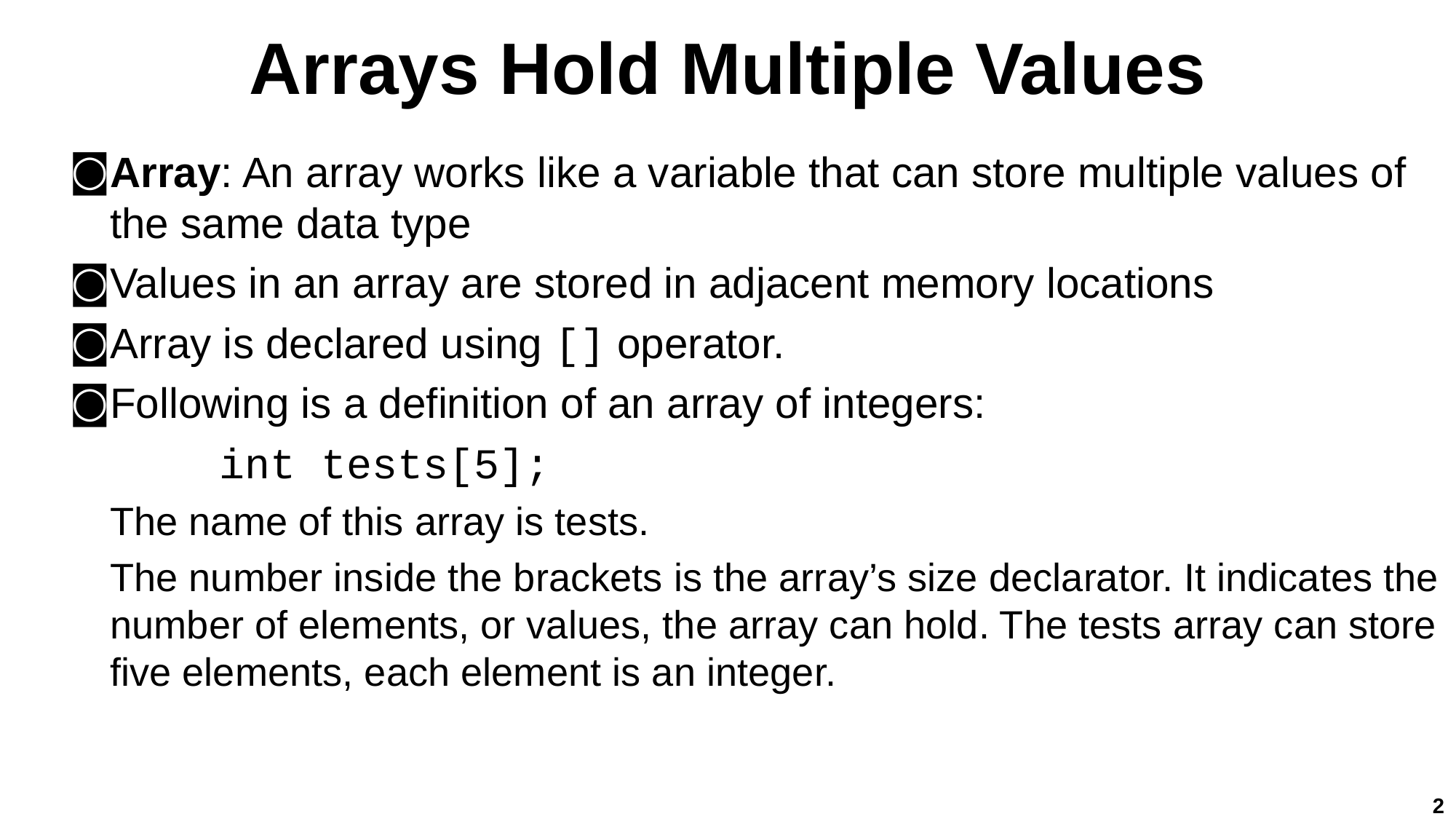

# Arrays Hold Multiple Values
Array: An array works like a variable that can store multiple values of the same data type
Values in an array are stored in adjacent memory locations
Array is declared using [] operator.
Following is a definition of an array of integers:
	int tests[5];
The name of this array is tests.
The number inside the brackets is the array’s size declarator. It indicates the number of elements, or values, the array can hold. The tests array can store five elements, each element is an integer.
2